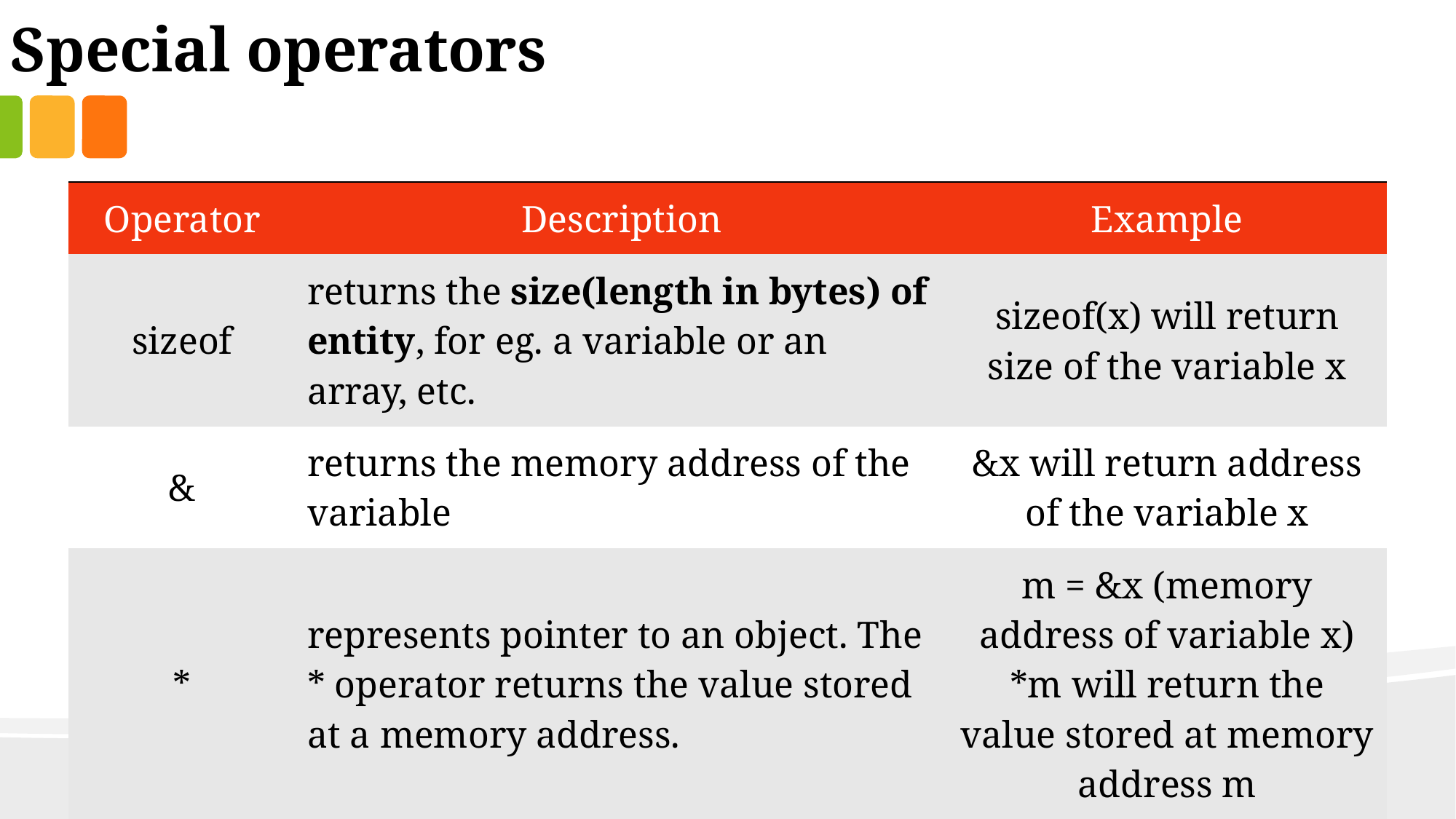

Special operators
| Operator | Description | Example |
| --- | --- | --- |
| sizeof | returns the size(length in bytes) of entity, for eg. a variable or an array, etc. | sizeof(x) will return size of the variable x |
| & | returns the memory address of the variable | &x will return address of the variable x |
| \* | represents pointer to an object. The \* operator returns the value stored at a memory address. | m = &x (memory address of variable x) \*m will return the value stored at memory address m |
|  |  |  |